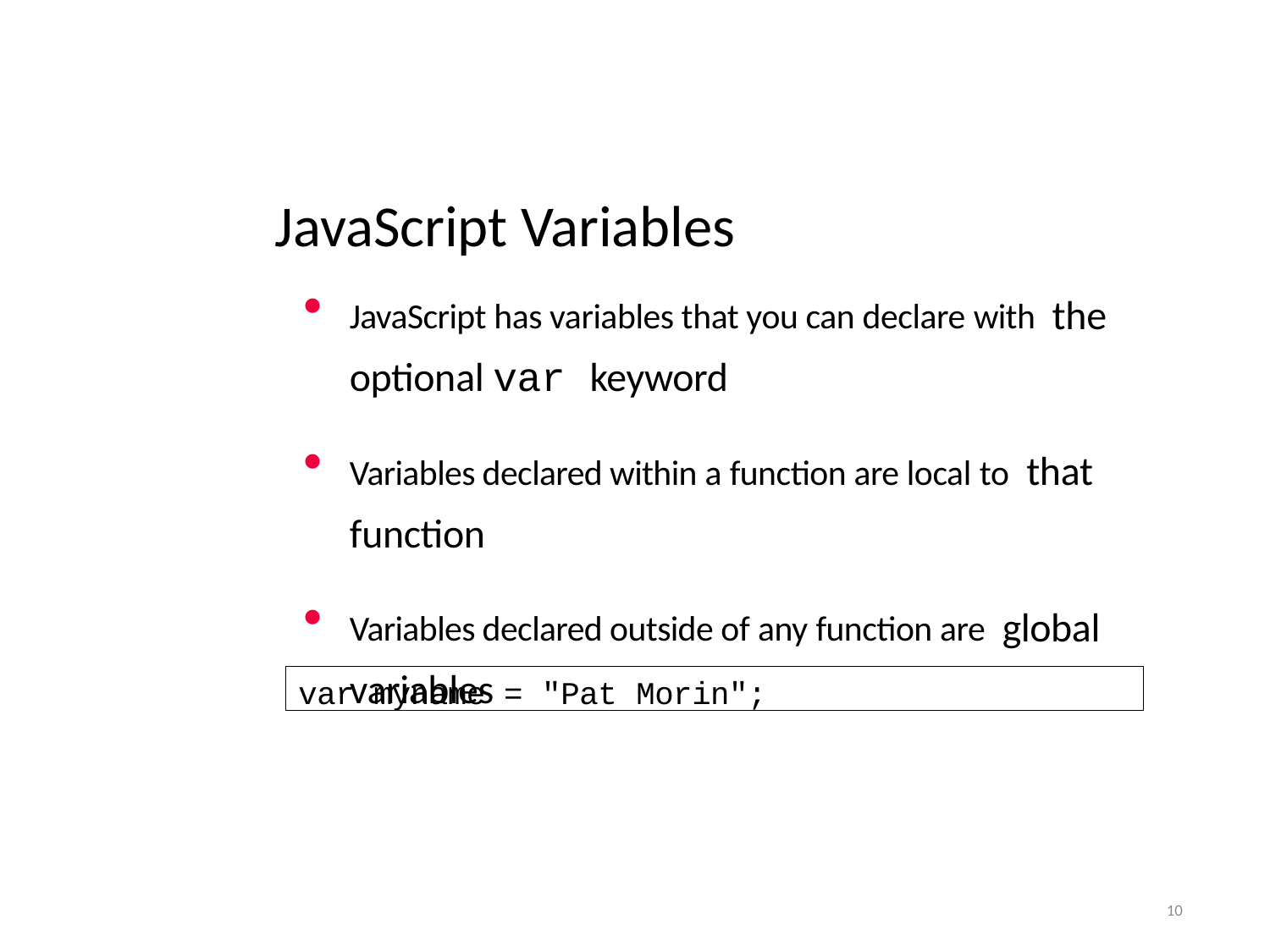

# JavaScript Variables
JavaScript has variables that you can declare with  the optional var keyword
Variables declared within a function are local to  that function
Variables declared outside of any function are  global variables
var myname = "Pat Morin";
10